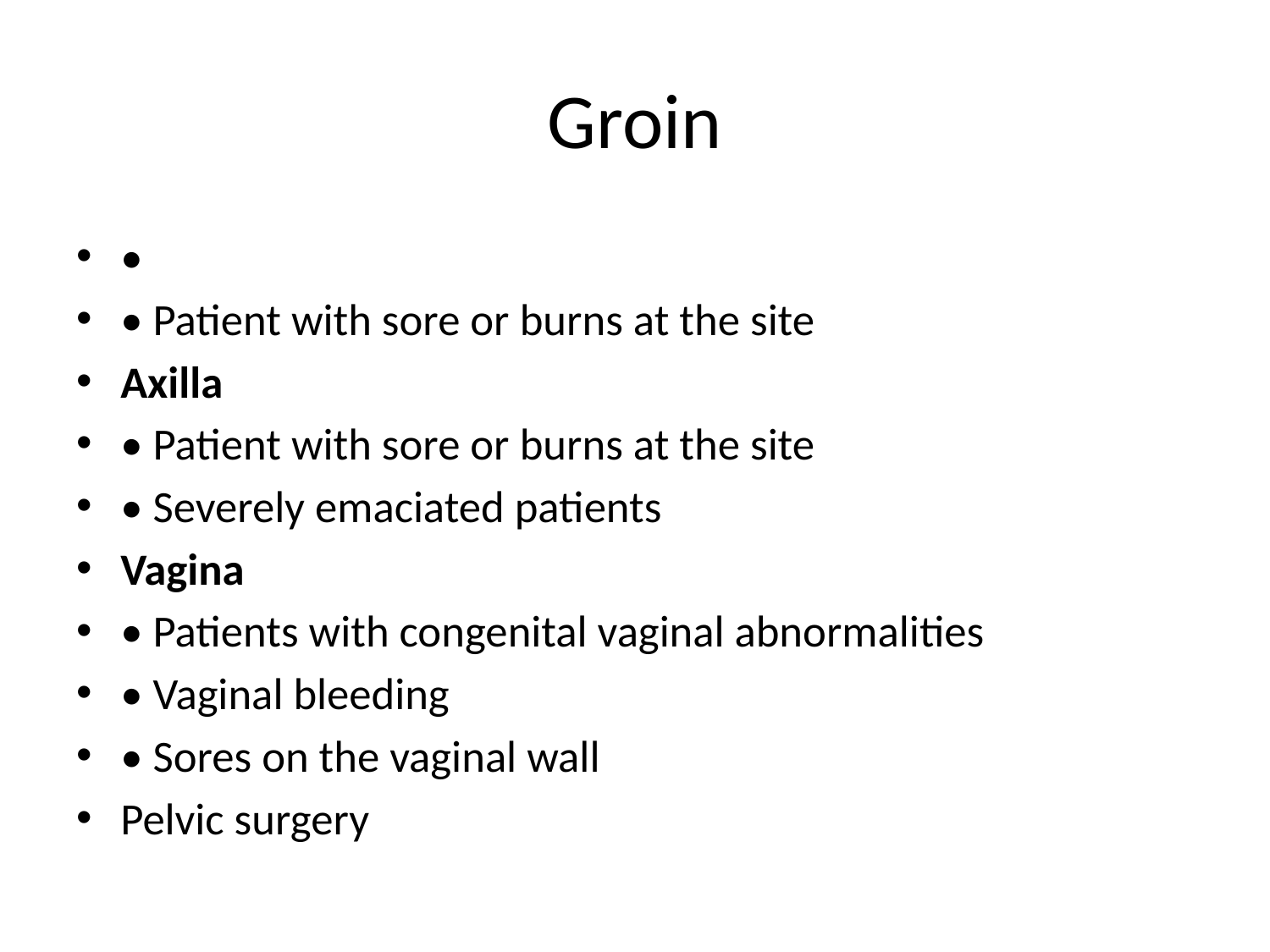

# Groin
•
• Patient with sore or burns at the site
Axilla
• Patient with sore or burns at the site
• Severely emaciated patients
Vagina
• Patients with congenital vaginal abnormalities
• Vaginal bleeding
• Sores on the vaginal wall
Pelvic surgery